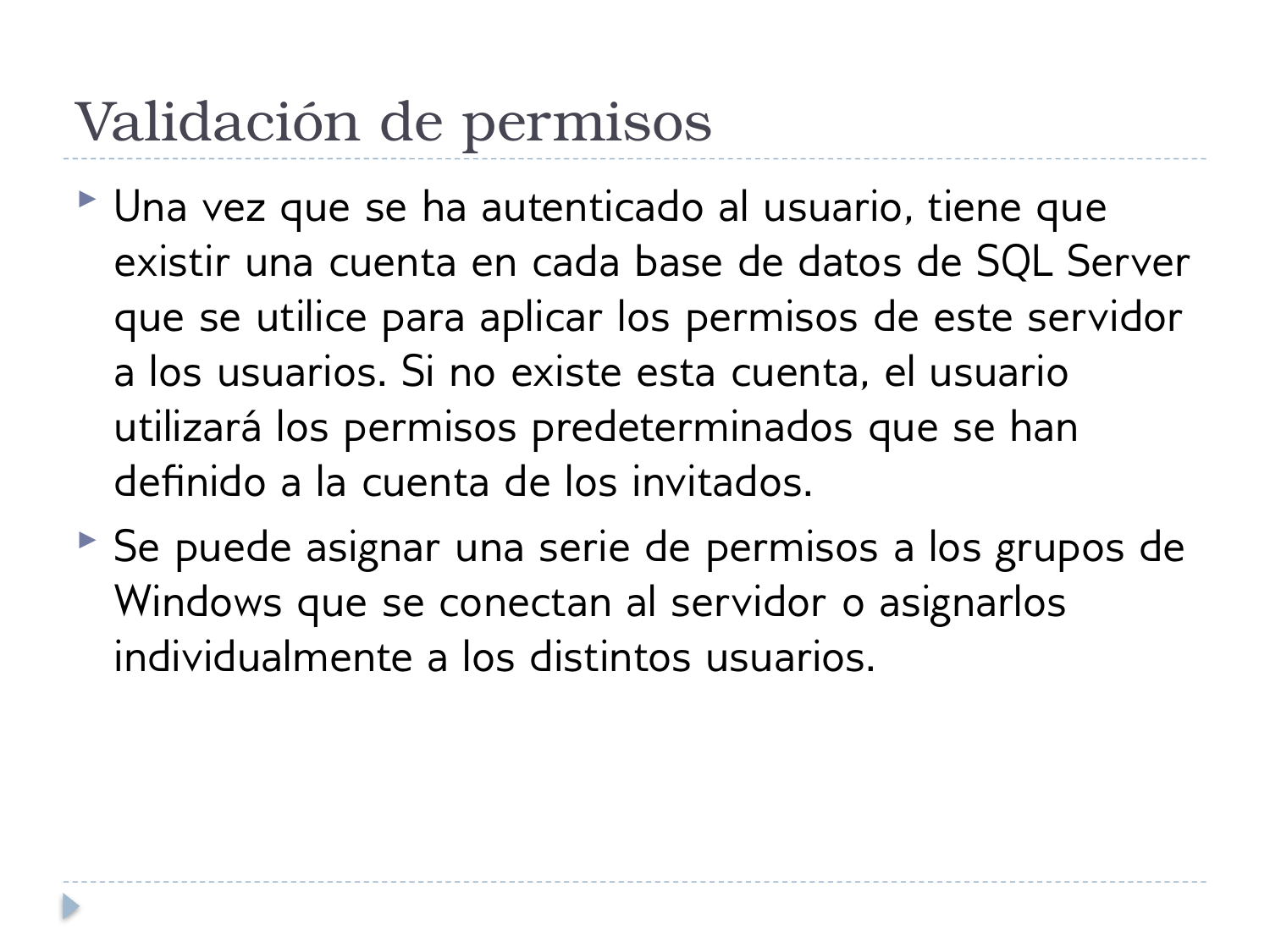

# Validación de permisos
Una vez que se ha autenticado al usuario, tiene que existir una cuenta en cada base de datos de SQL Server que se utilice para aplicar los permisos de este servidor a los usuarios. Si no existe esta cuenta, el usuario utilizará los permisos predeterminados que se han definido a la cuenta de los invitados.
Se puede asignar una serie de permisos a los grupos de Windows que se conectan al servidor o asignarlos individualmente a los distintos usuarios.